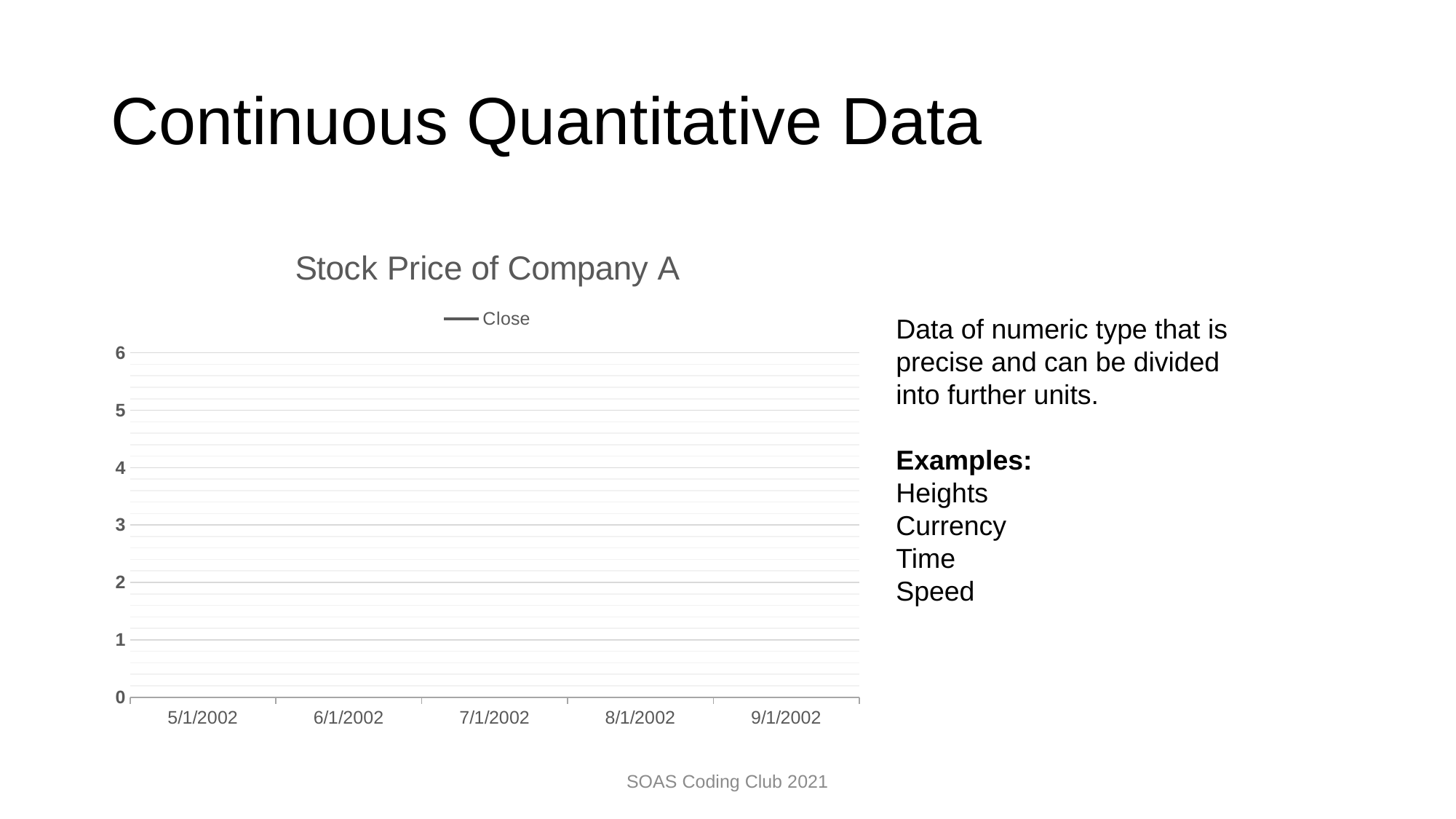

# Continuous Quantitative Data

[unsupported chart]

Data of numeric type that is precise and can be divided into further units.

Examples:
Heights
Currency
Time
Speed
SOAS Coding Club 2021